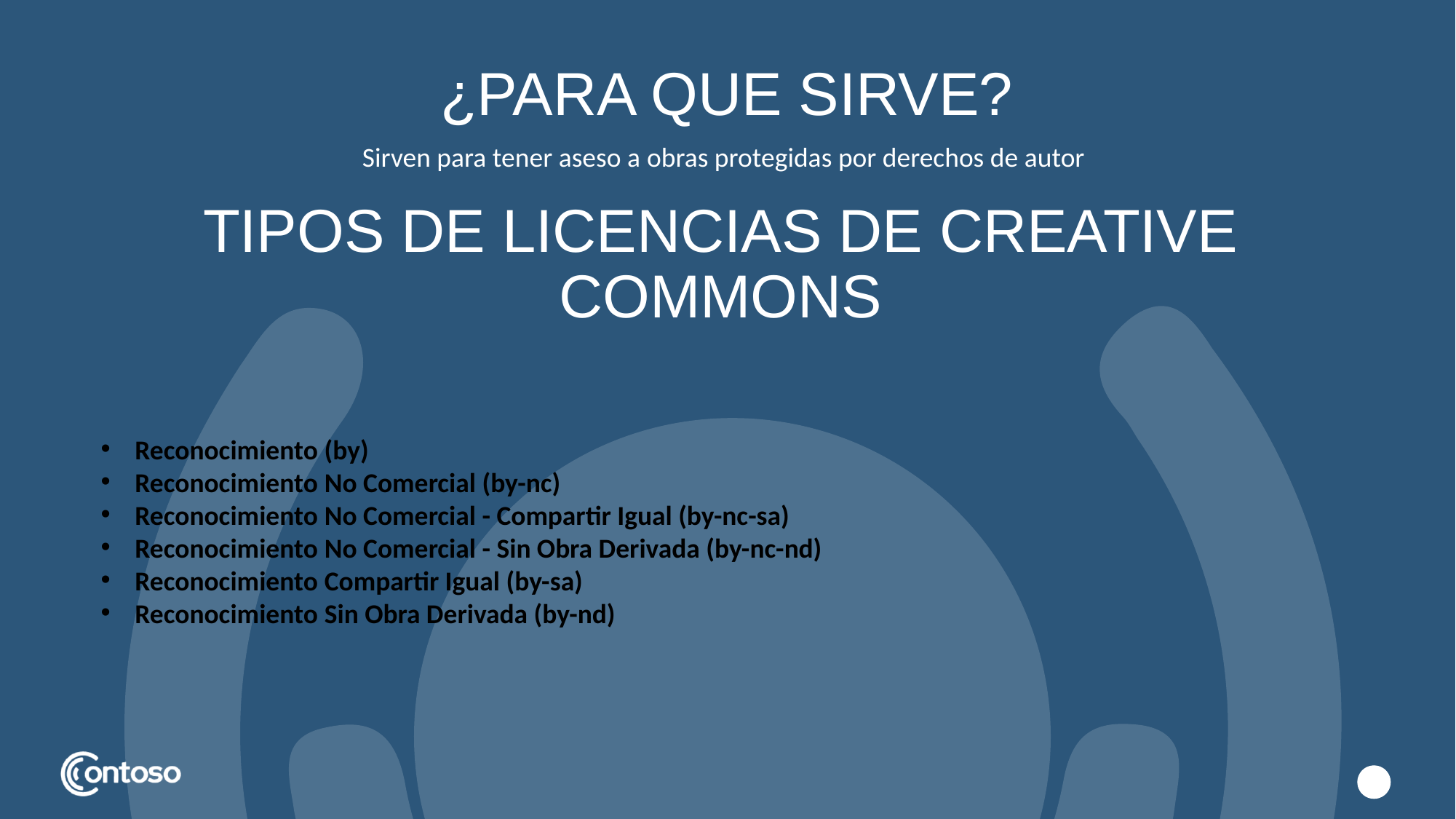

# ¿Para que sirve?
Sirven para tener aseso a obras protegidas por derechos de autor

Tipos de licencias de Creative Commons

Reconocimiento (by)
Reconocimiento No Comercial (by-nc)
Reconocimiento No Comercial - Compartir Igual (by-nc-sa)
Reconocimiento No Comercial - Sin Obra Derivada (by-nc-nd)
Reconocimiento Compartir Igual (by-sa)
Reconocimiento Sin Obra Derivada (by-nd)